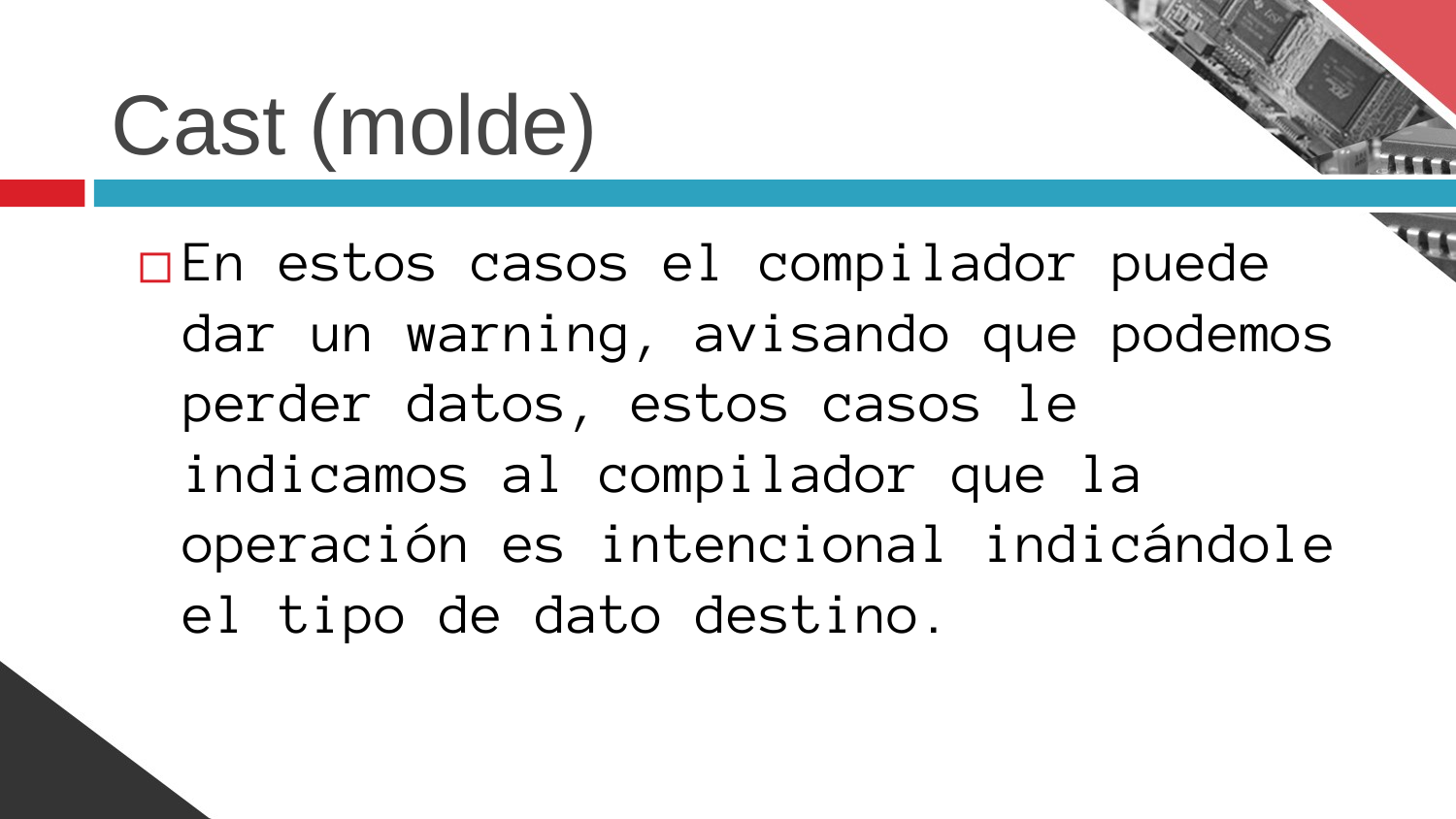

# Cast (molde)
En estos casos el compilador puede dar un warning, avisando que podemos perder datos, estos casos le indicamos al compilador que la operación es intencional indicándole el tipo de dato destino.